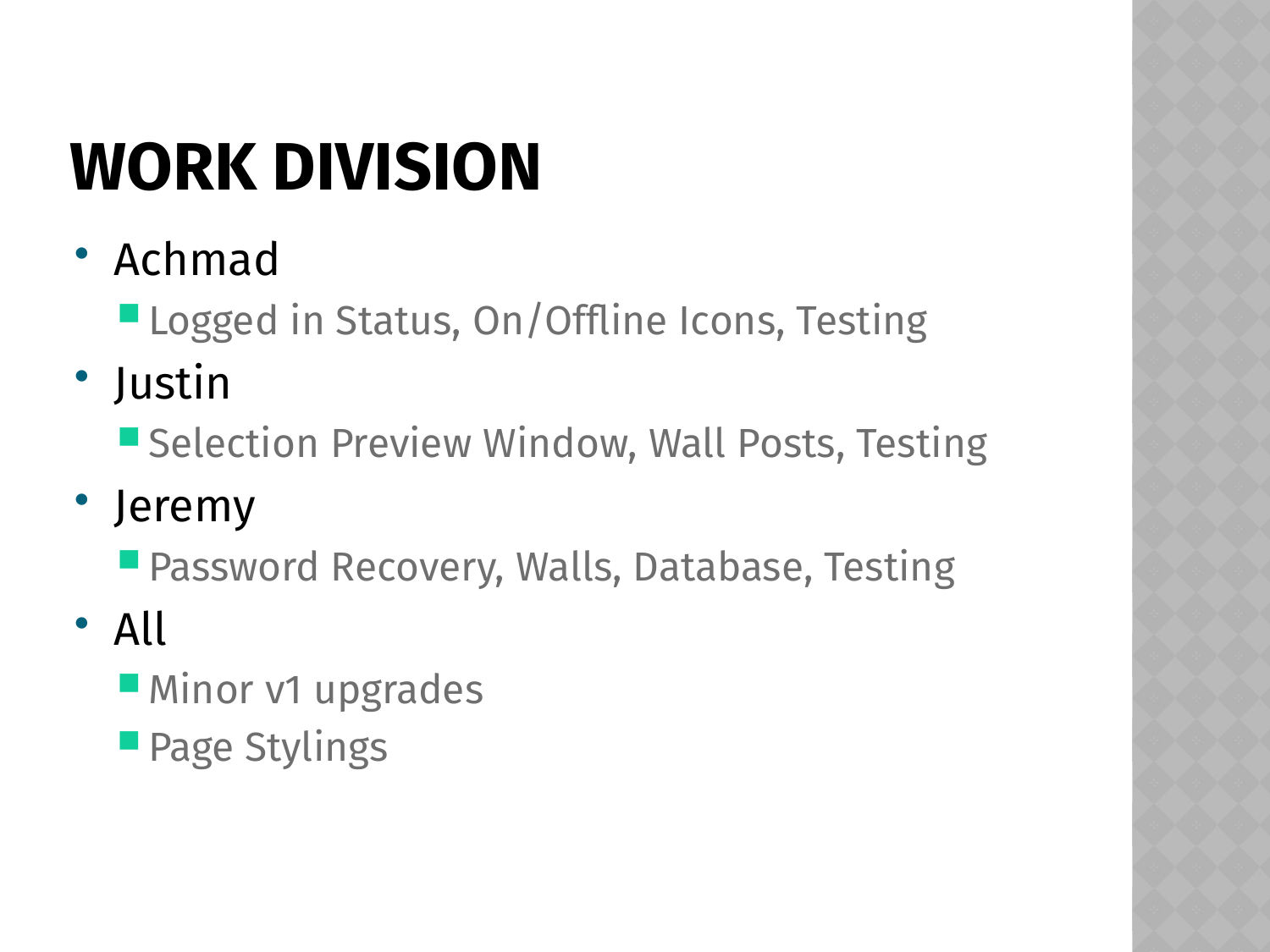

# Work division
Achmad
Logged in Status, On/Offline Icons, Testing
Justin
Selection Preview Window, Wall Posts, Testing
Jeremy
Password Recovery, Walls, Database, Testing
All
Minor v1 upgrades
Page Stylings